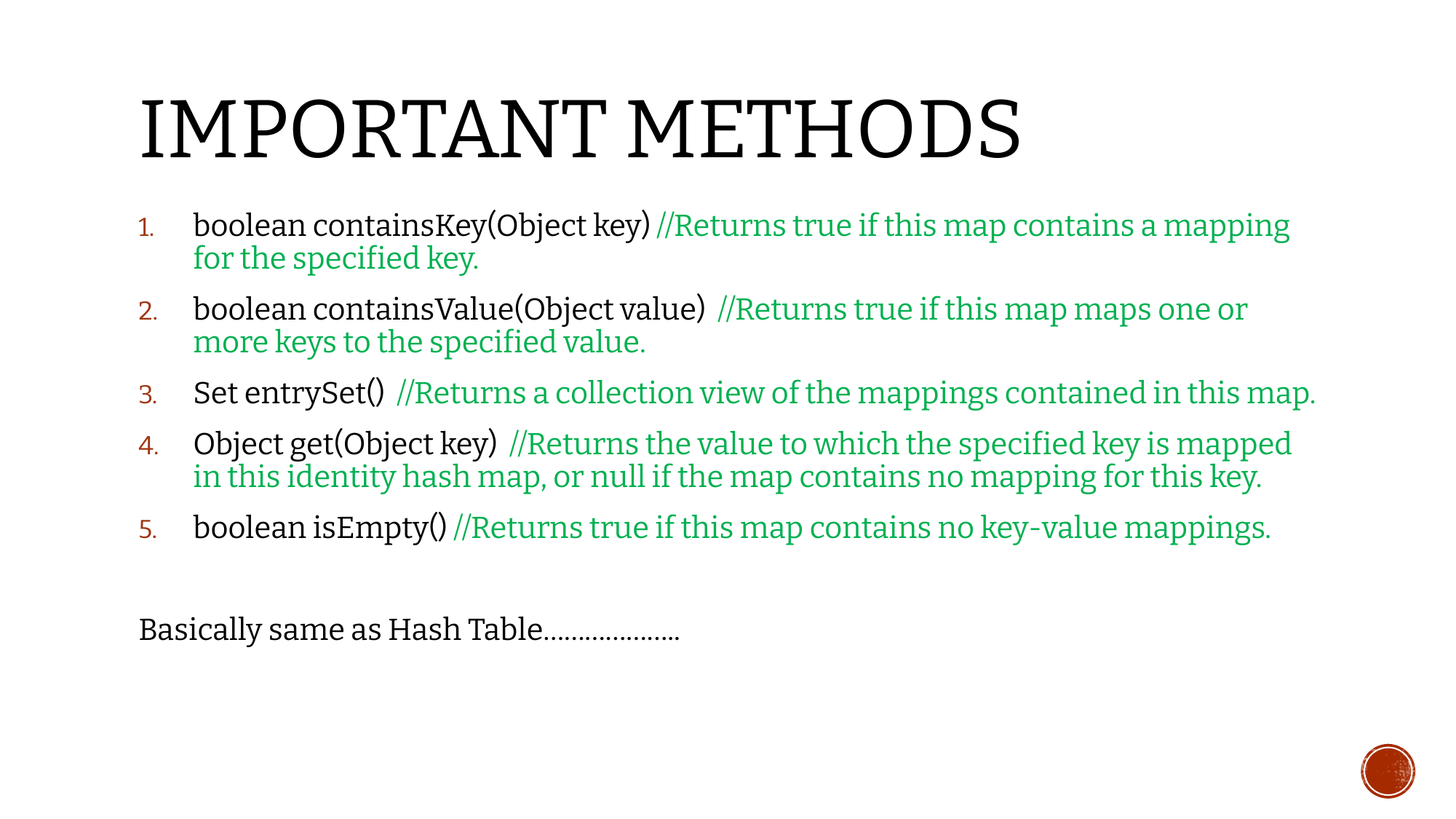

# Important methods
boolean containsKey(Object key) //Returns true if this map contains a mapping for the specified key.
boolean containsValue(Object value)  //Returns true if this map maps one or more keys to the specified value.
Set entrySet()  //Returns a collection view of the mappings contained in this map.
Object get(Object key)  //Returns the value to which the specified key is mapped in this identity hash map, or null if the map contains no mapping for this key.
boolean isEmpty() //Returns true if this map contains no key-value mappings.

Basically same as Hash Table………………..